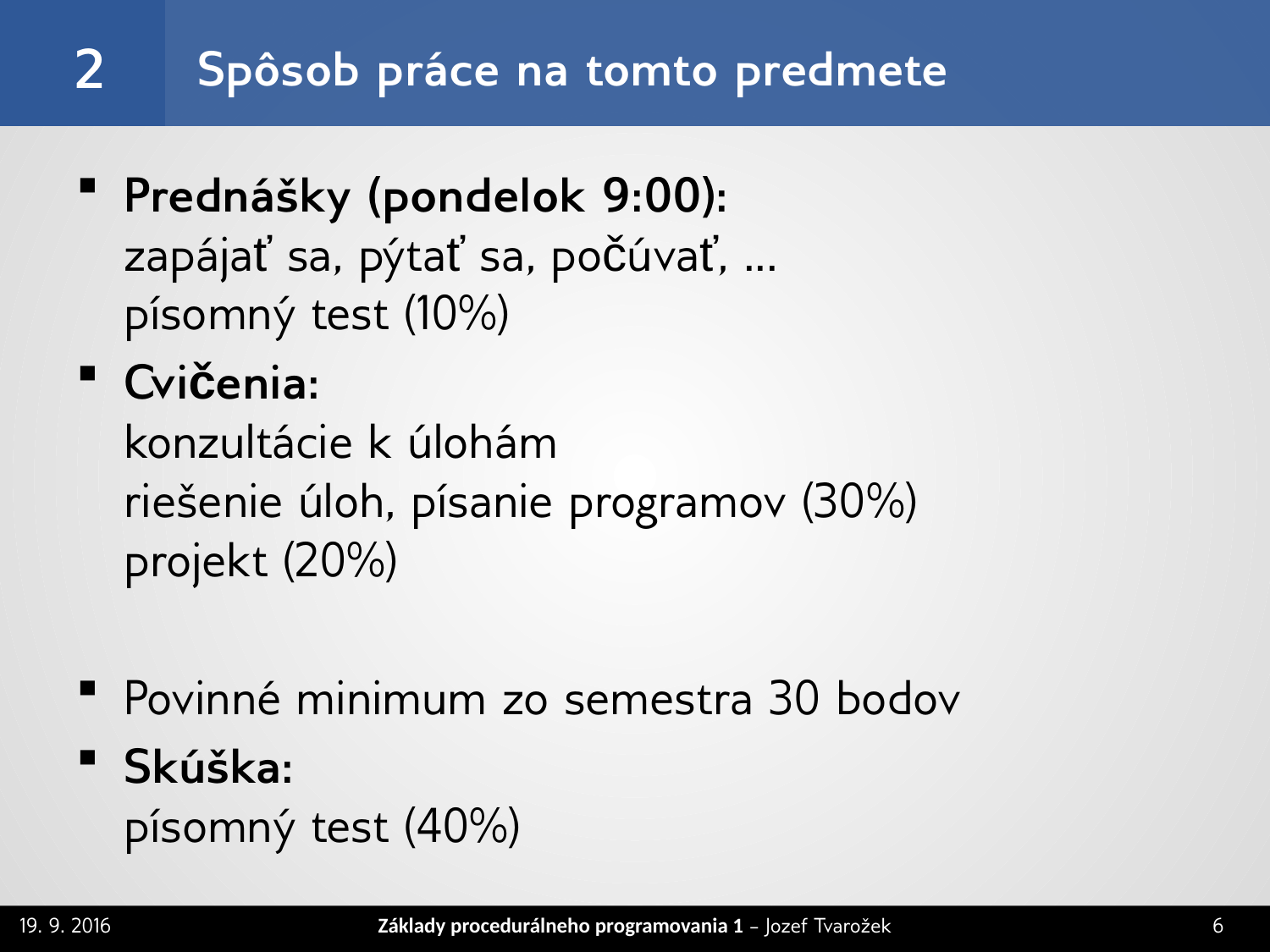

Spôsob práce na tomto predmete
2
Prednášky (pondelok 9:00):
zapájať sa, pýtať sa, počúvať, ...
písomný test (10%)
Cvičenia:
konzultácie k úlohám
riešenie úloh, písanie programov (30%)
projekt (20%)

Povinné minimum zo semestra 30 bodov
Skúška:
písomný test (40%)
Základy procedurálneho programovania 1 – Jozef Tvarožek